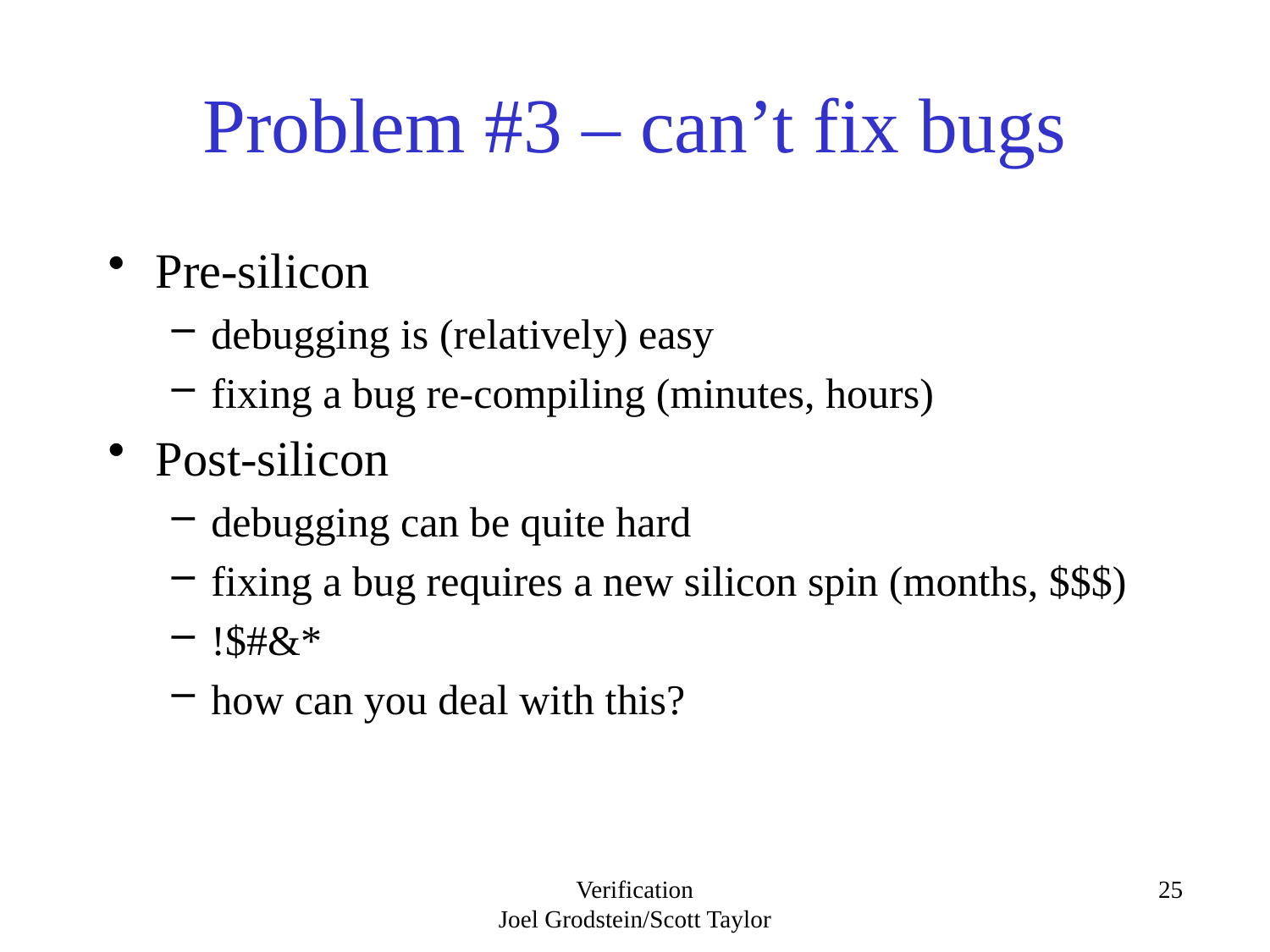

# Problem #3 – can’t fix bugs
Pre-silicon
debugging is (relatively) easy
fixing a bug re-compiling (minutes, hours)
Post-silicon
debugging can be quite hard
fixing a bug requires a new silicon spin (months, $$$)
!$#&*
how can you deal with this?
Verification
Joel Grodstein/Scott Taylor